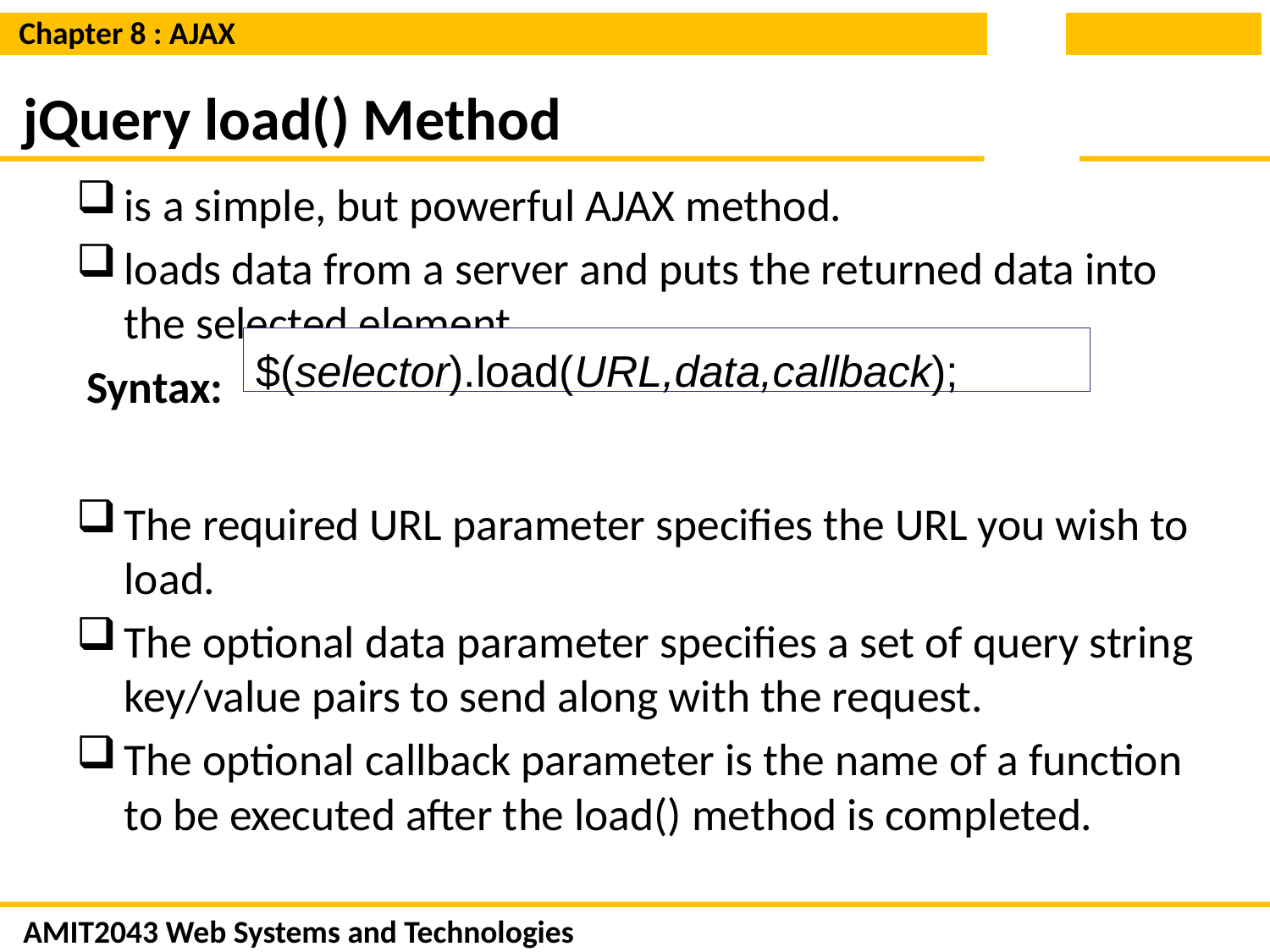

# jQuery load() Method
is a simple, but powerful AJAX method.
loads data from a server and puts the returned data into the selected element.
 Syntax:

The required URL parameter specifies the URL you wish to load.
The optional data parameter specifies a set of query string key/value pairs to send along with the request.
The optional callback parameter is the name of a function to be executed after the load() method is completed.

$(selector).load(URL,data,callback);